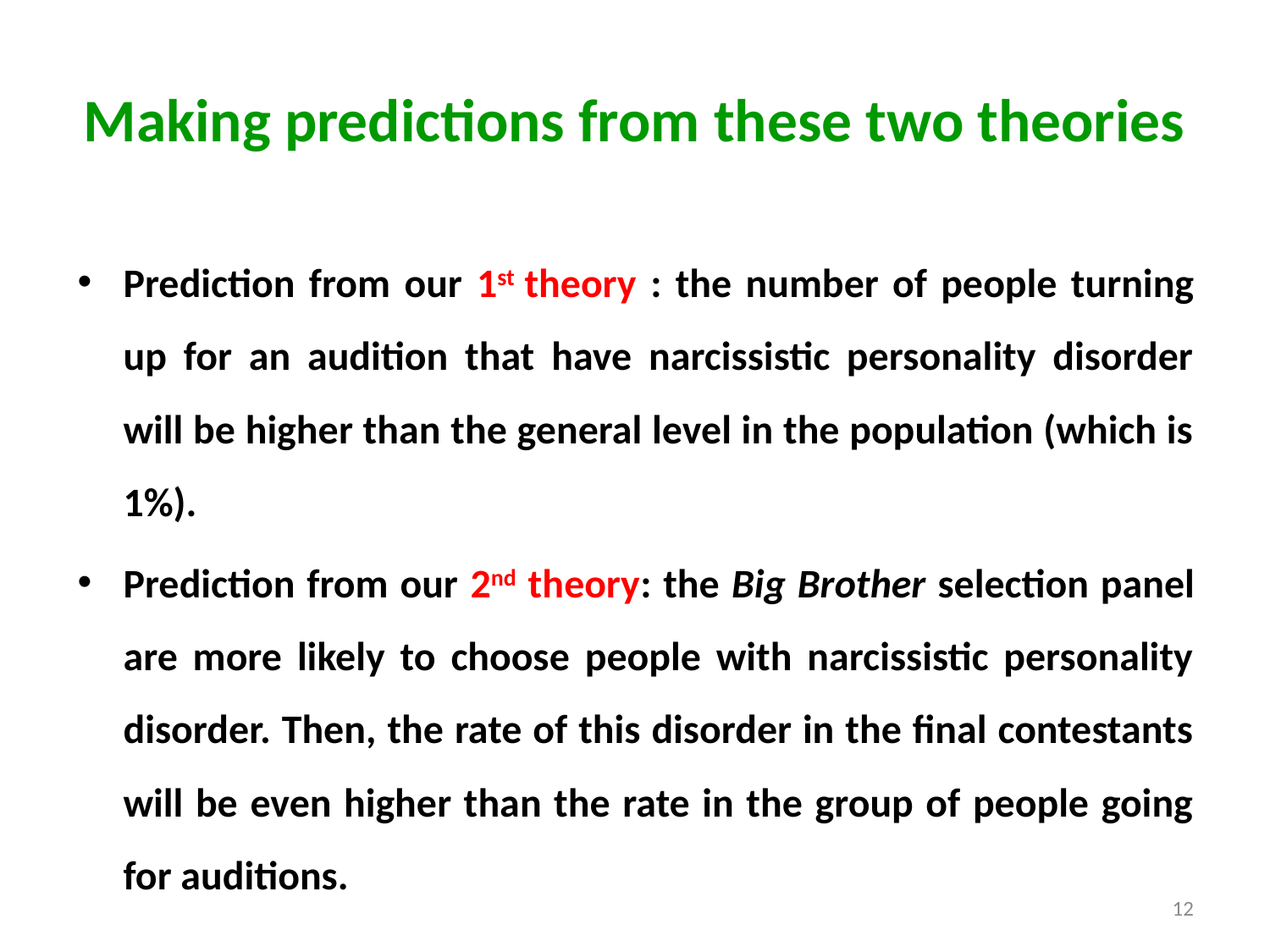

# Making predictions from these two theories
Prediction from our 1st theory : the number of people turning up for an audition that have narcissistic personality disorder will be higher than the general level in the population (which is 1%).
Prediction from our 2nd theory: the Big Brother selection panel are more likely to choose people with narcissistic personality disorder. Then, the rate of this disorder in the final contestants will be even higher than the rate in the group of people going for auditions.
12